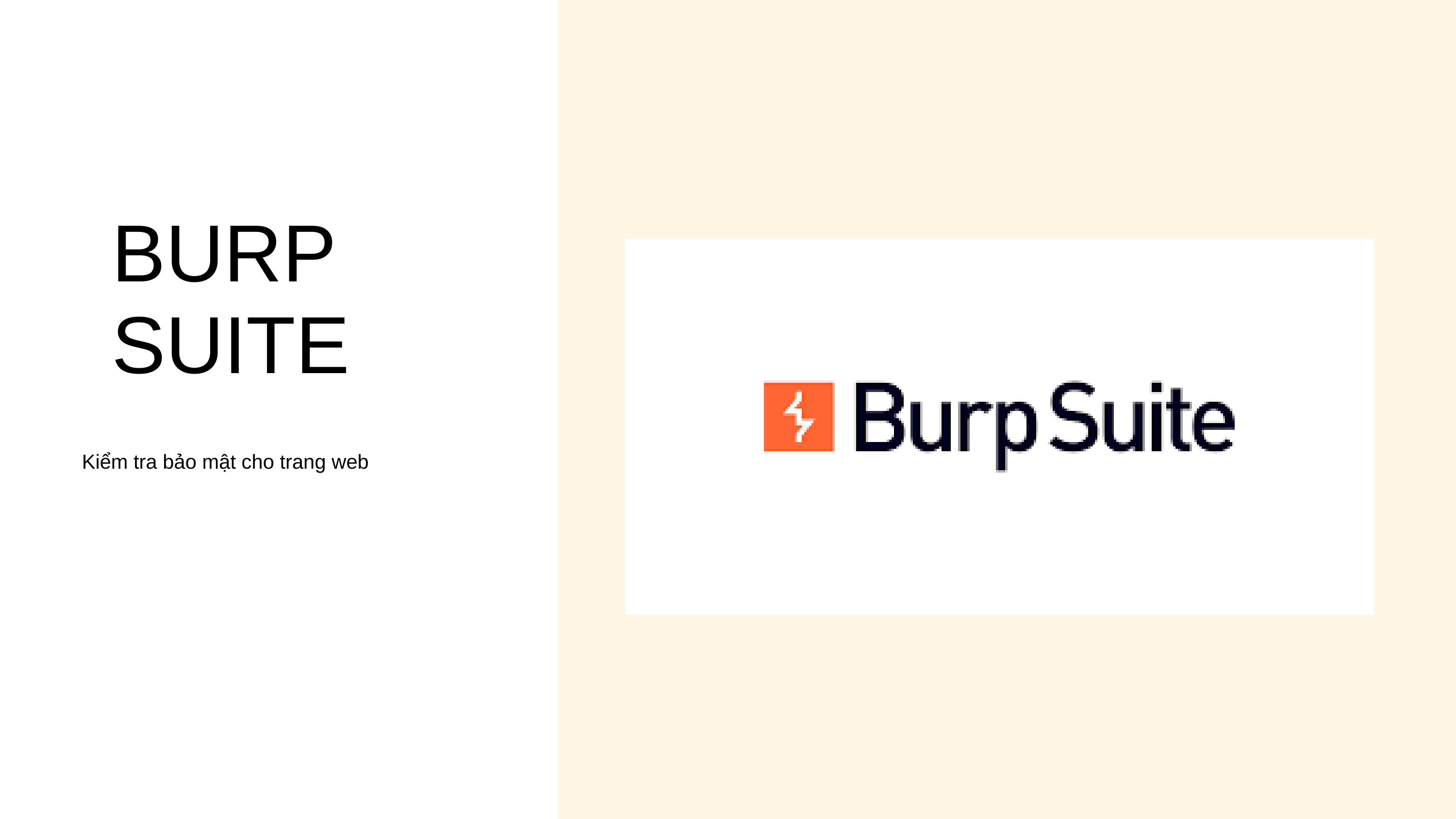

BURP SUITE

Kiểm tra bảo mật cho trang web